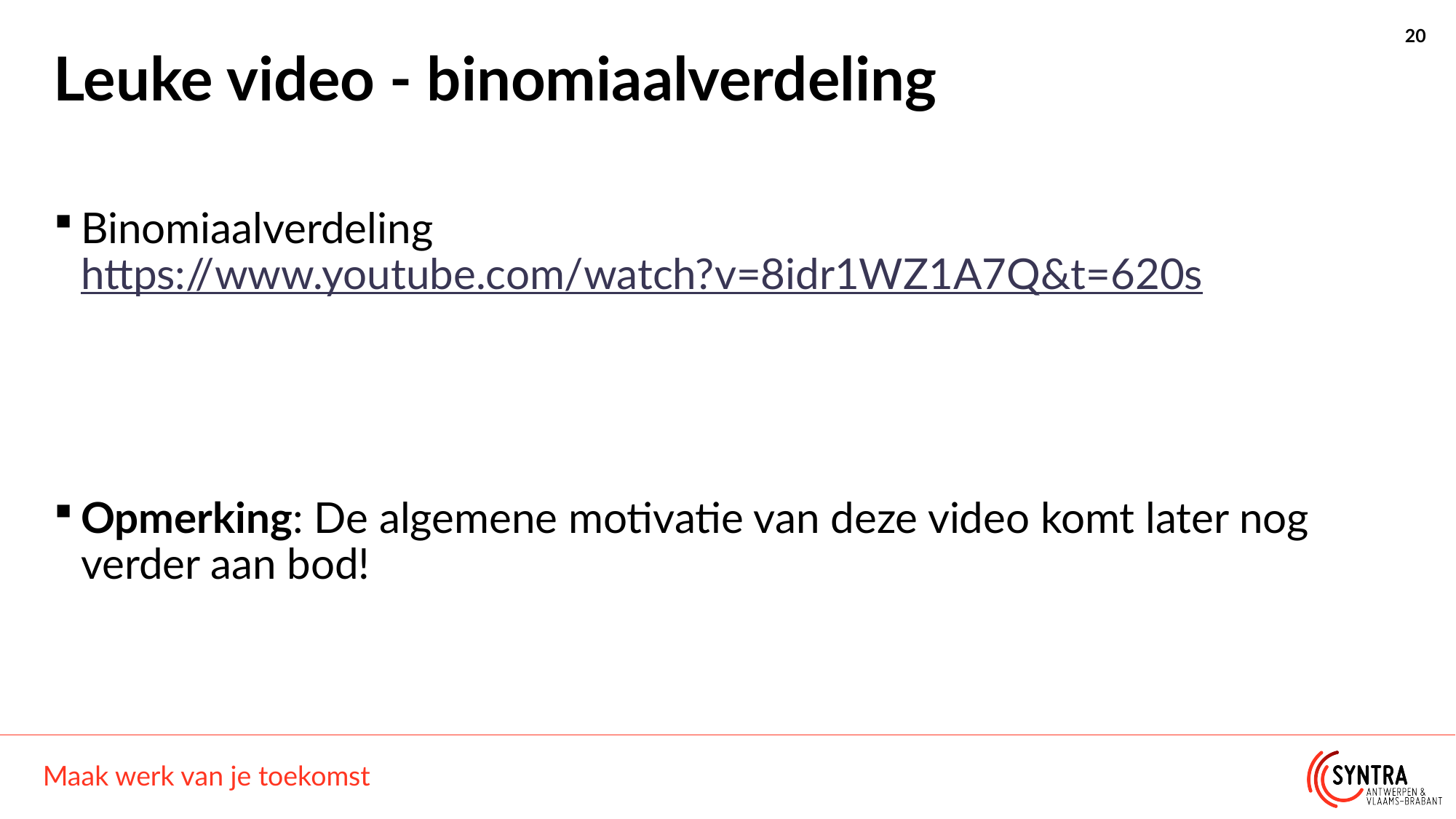

# Leuke video - binomiaalverdeling
Binomiaalverdeling
https://www.youtube.com/watch?v=8idr1WZ1A7Q&t=620s

Opmerking: De algemene motivatie van deze video komt later nog verder aan bod!